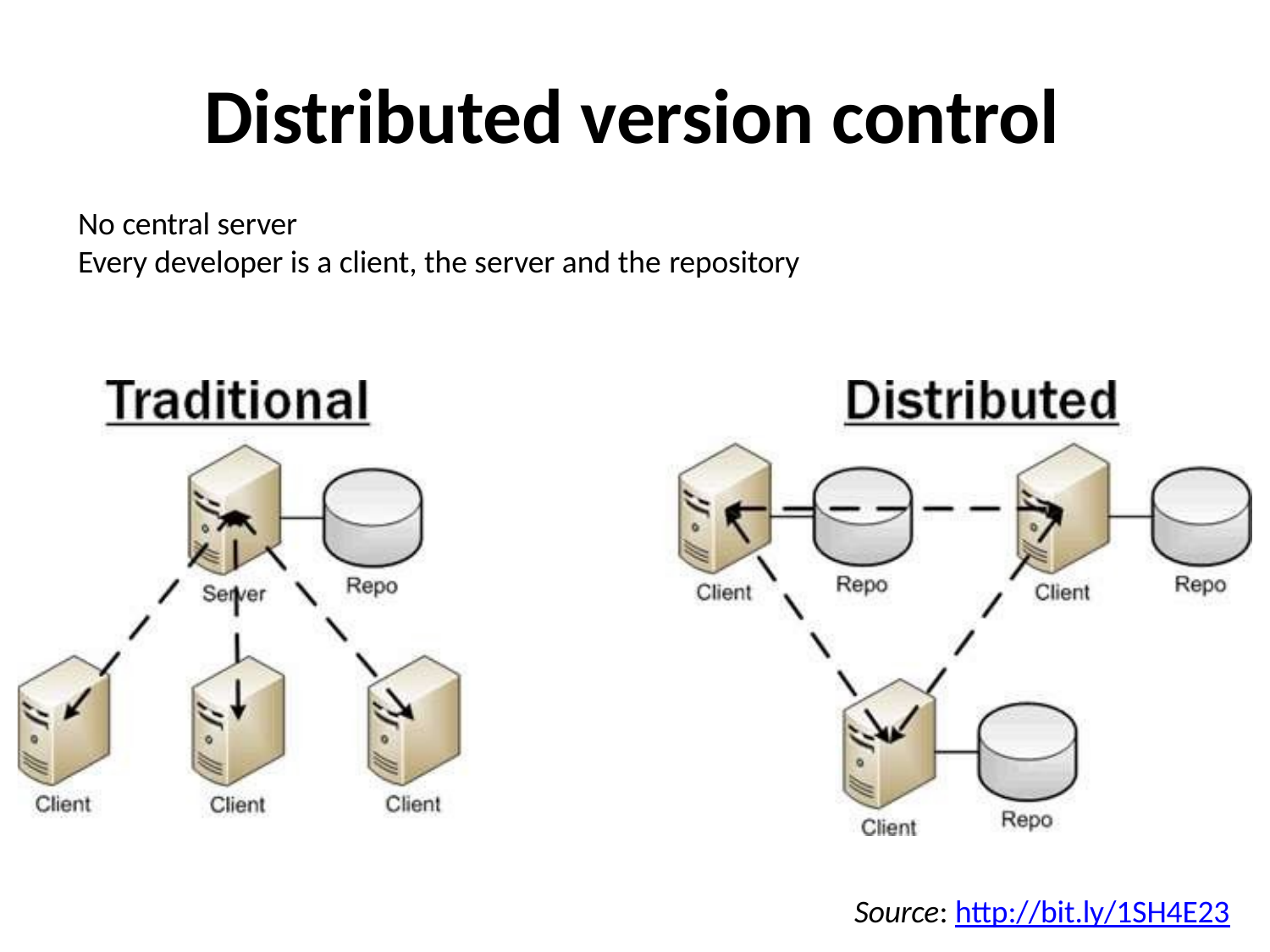

# Distributed version control
No central server
Every developer is a client, the server and the repository

Source: http://bit.ly/1SH4E23